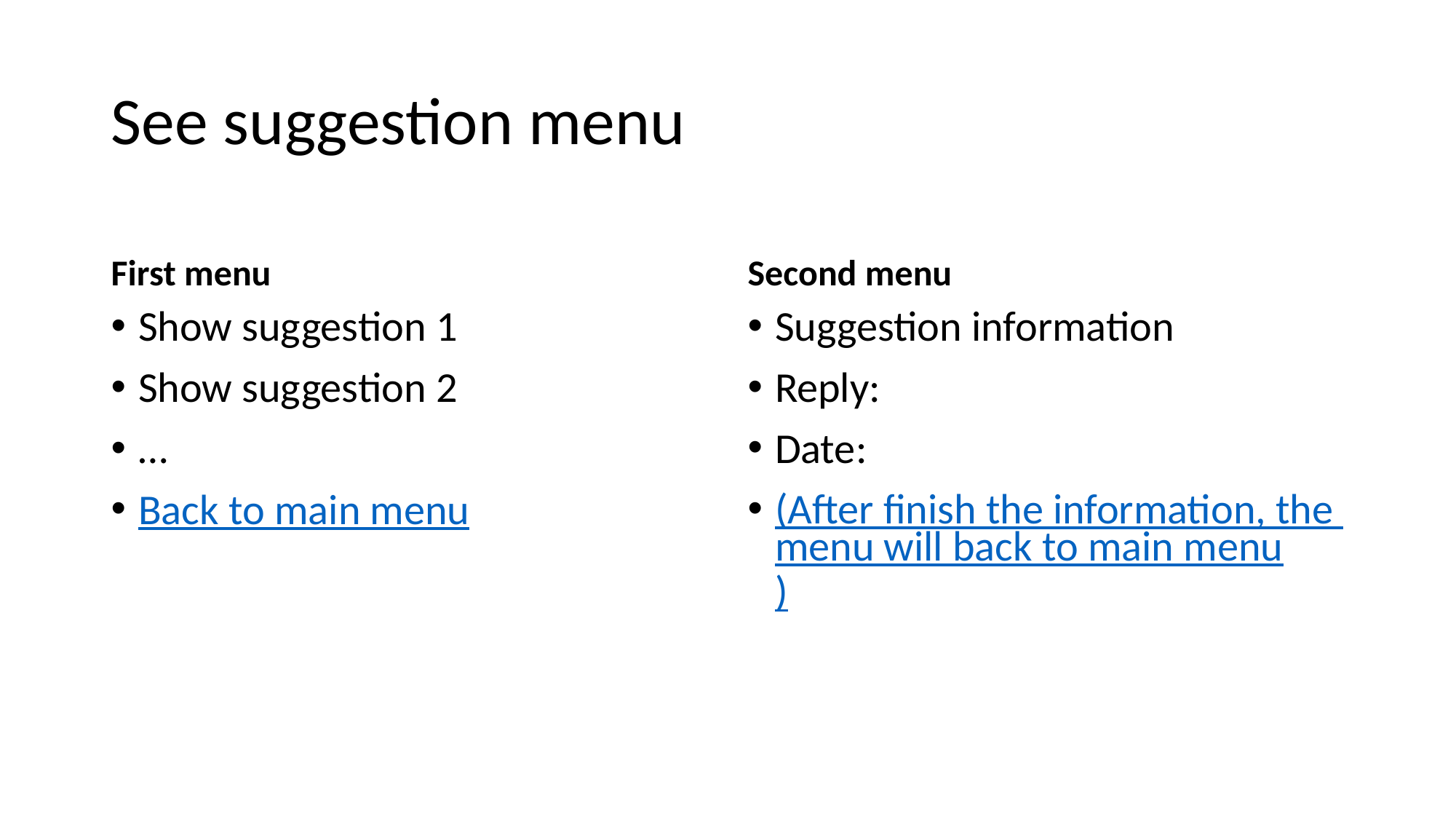

# See suggestion menu
First menu
Second menu
Show suggestion 1
Show suggestion 2
…
Back to main menu
Suggestion information
Reply:
Date:
(After finish the information, the menu will back to main menu)